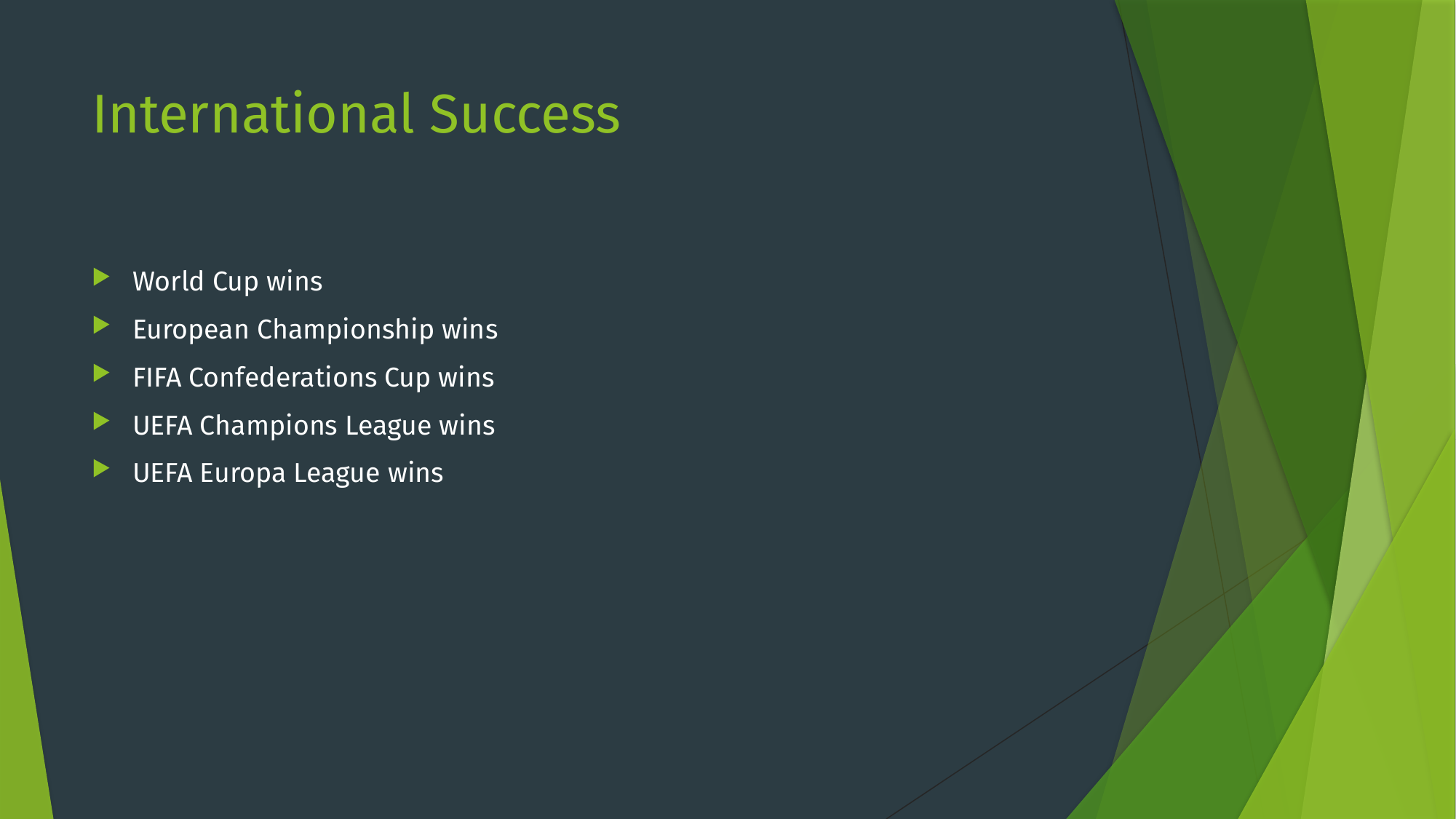

# International Success
World Cup wins
European Championship wins
FIFA Confederations Cup wins
UEFA Champions League wins
UEFA Europa League wins